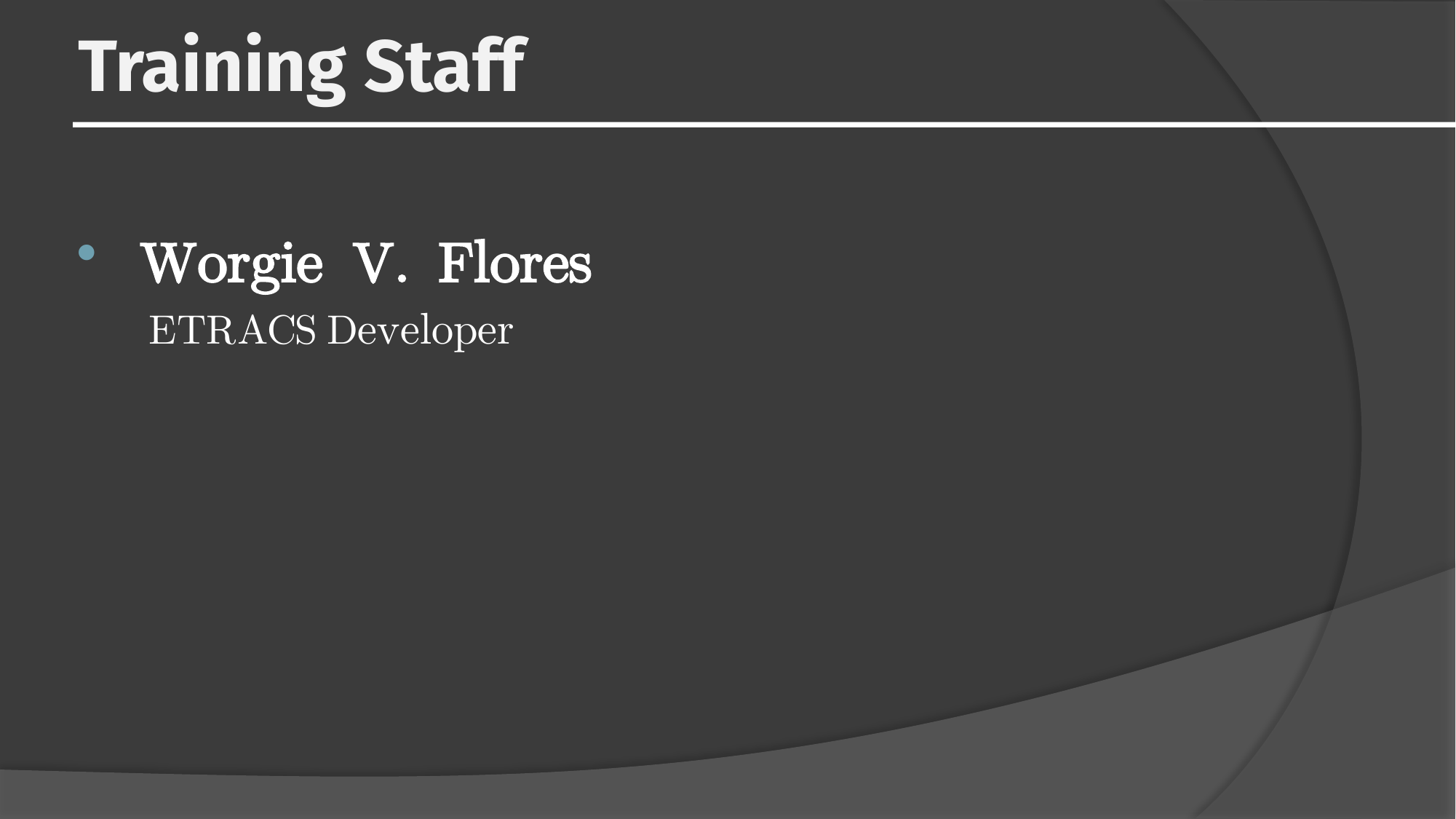

# Training Staff

 Worgie  V.  Flores
  ETRACS Developer